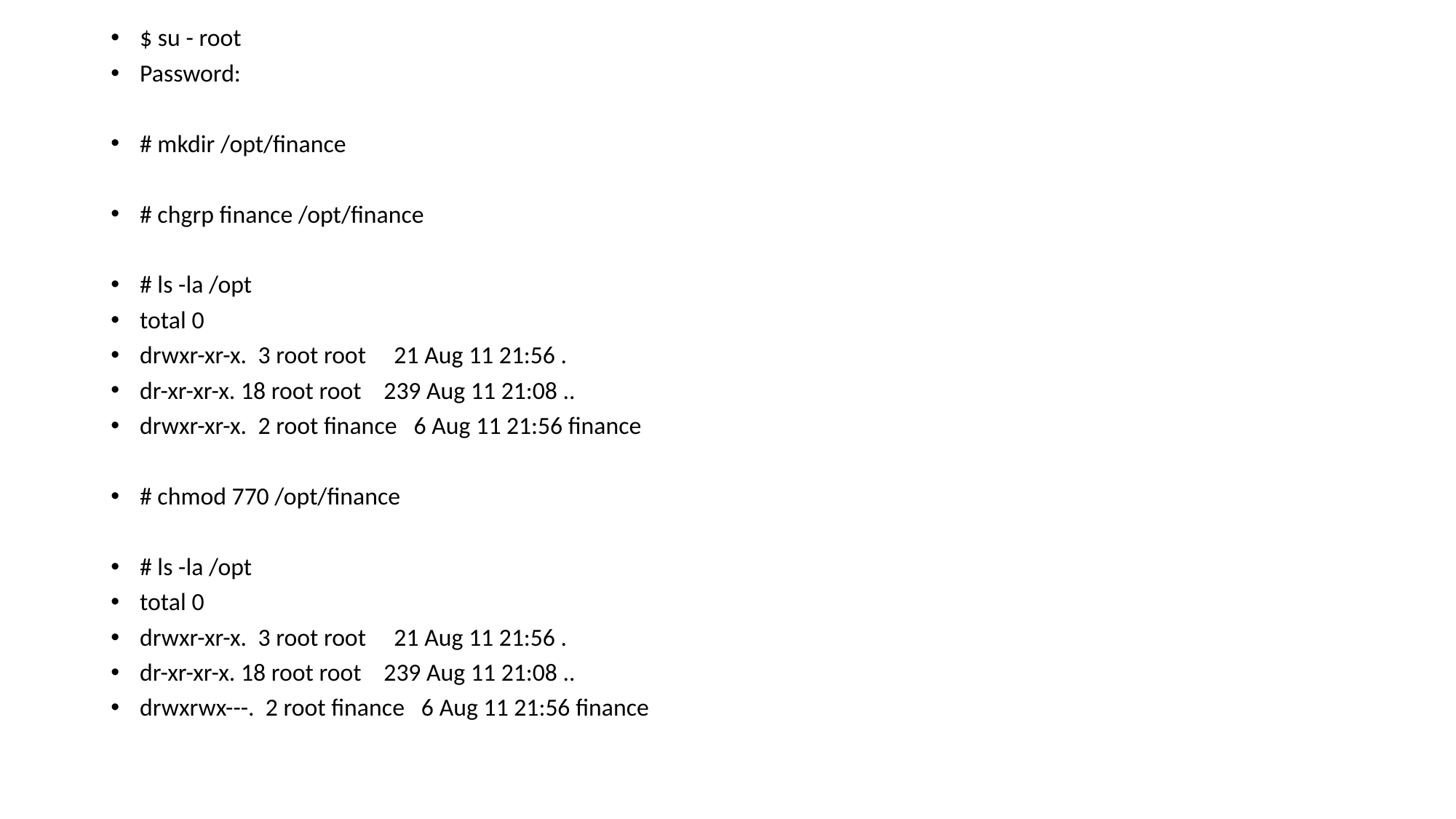

$ su - root
Password:

# mkdir /opt/finance

# chgrp finance /opt/finance

# ls -la /opt
total 0
drwxr-xr-x.  3 root root     21 Aug 11 21:56 .
dr-xr-xr-x. 18 root root    239 Aug 11 21:08 ..
drwxr-xr-x.  2 root finance   6 Aug 11 21:56 finance

# chmod 770 /opt/finance

# ls -la /opt
total 0
drwxr-xr-x.  3 root root     21 Aug 11 21:56 .
dr-xr-xr-x. 18 root root    239 Aug 11 21:08 ..
drwxrwx---.  2 root finance   6 Aug 11 21:56 finance